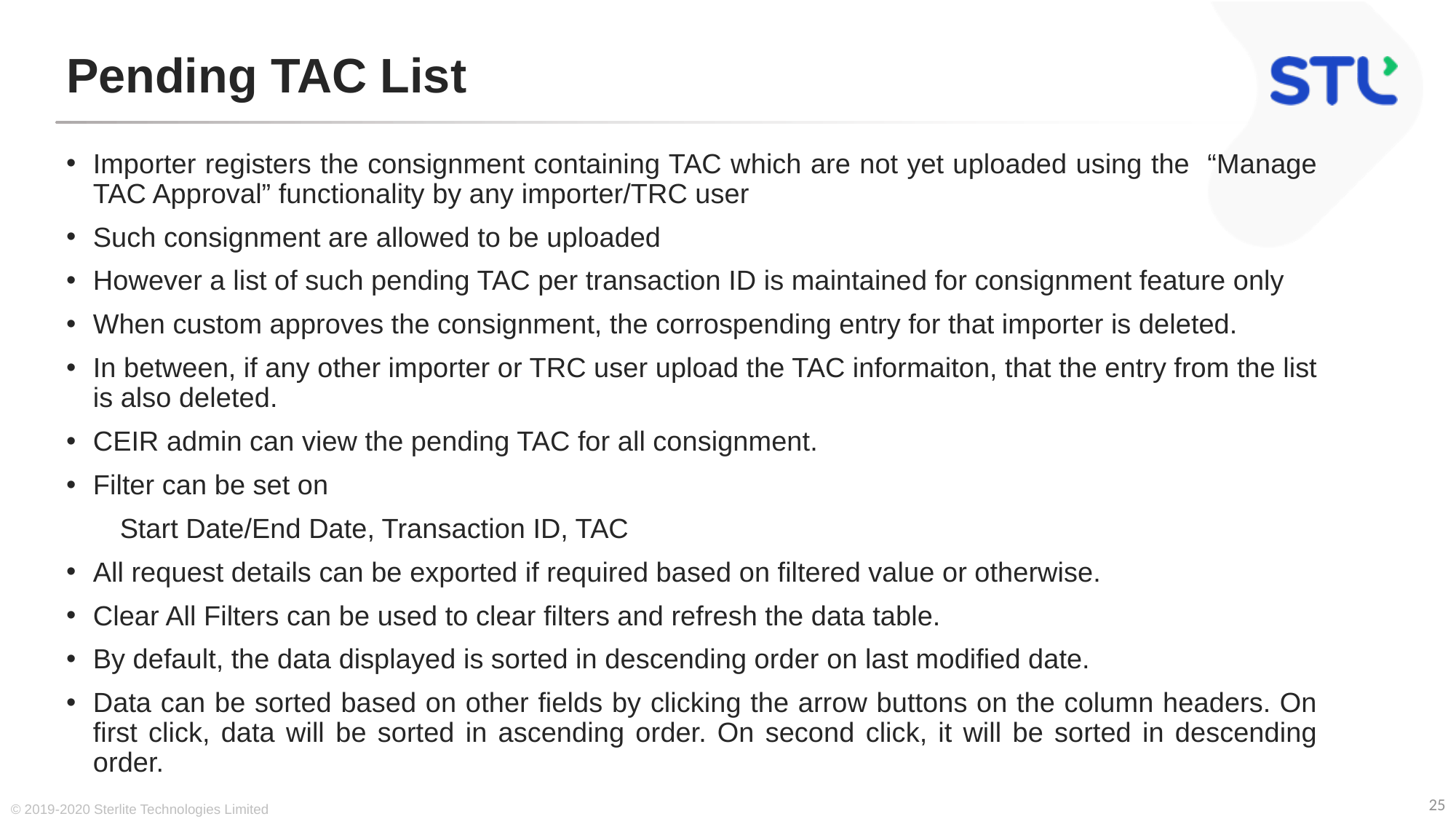

# Pending TAC List
Importer registers the consignment containing TAC which are not yet uploaded using the  “Manage TAC Approval” functionality by any importer/TRC user
Such consignment are allowed to be uploaded
However a list of such pending TAC per transaction ID is maintained for consignment feature only
When custom approves the consignment, the corrospending entry for that importer is deleted.
In between, if any other importer or TRC user upload the TAC informaiton, that the entry from the list is also deleted.
CEIR admin can view the pending TAC for all consignment.
Filter can be set on
Start Date/End Date, Transaction ID, TAC
All request details can be exported if required based on filtered value or otherwise.
Clear All Filters can be used to clear filters and refresh the data table.
By default, the data displayed is sorted in descending order on last modified date.
Data can be sorted based on other fields by clicking the arrow buttons on the column headers. On first click, data will be sorted in ascending order. On second click, it will be sorted in descending order.

© 2019-2020 Sterlite Technologies Limited
25